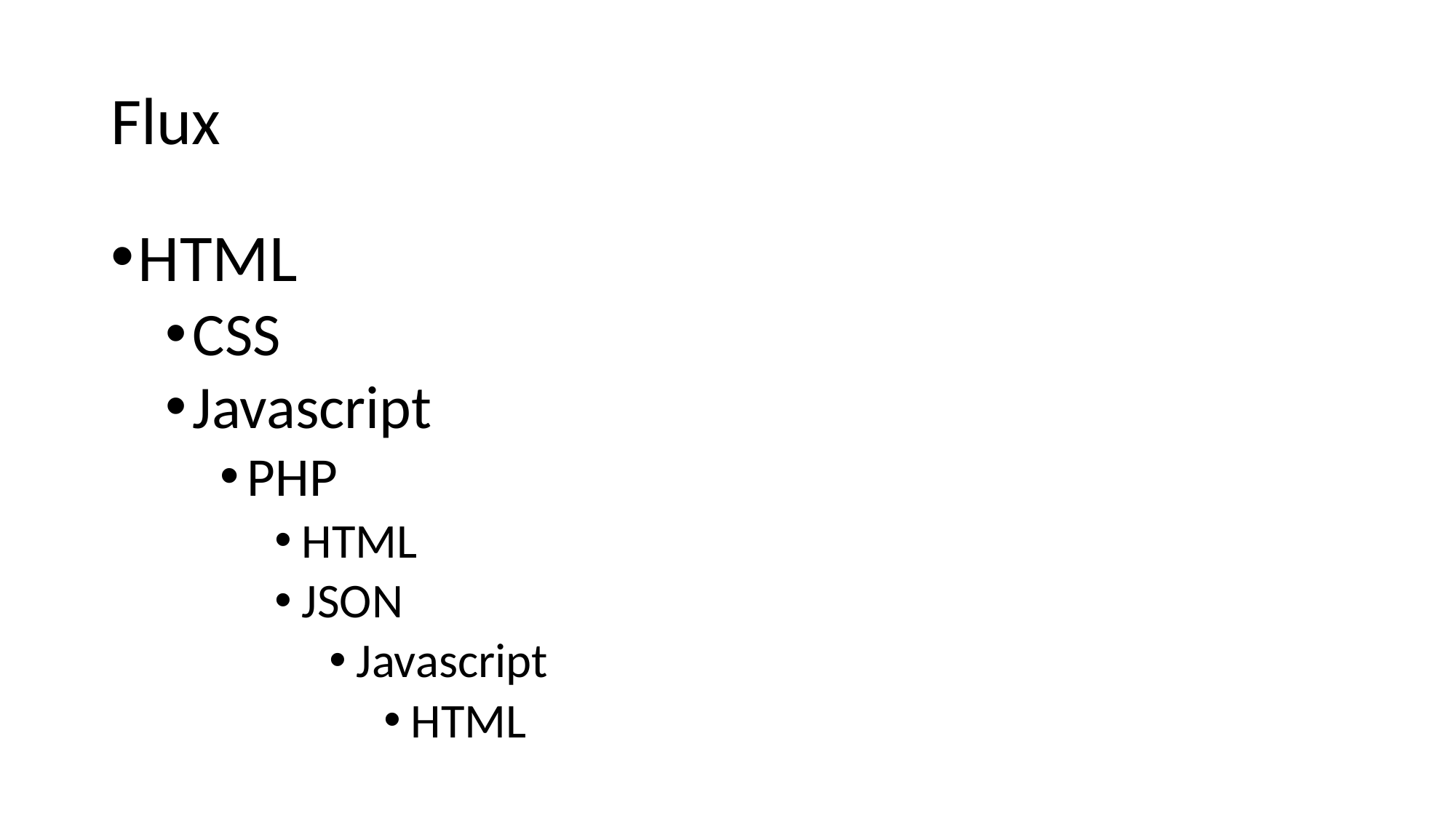

# Flux
HTML
CSS
Javascript
PHP
HTML
JSON
Javascript
HTML